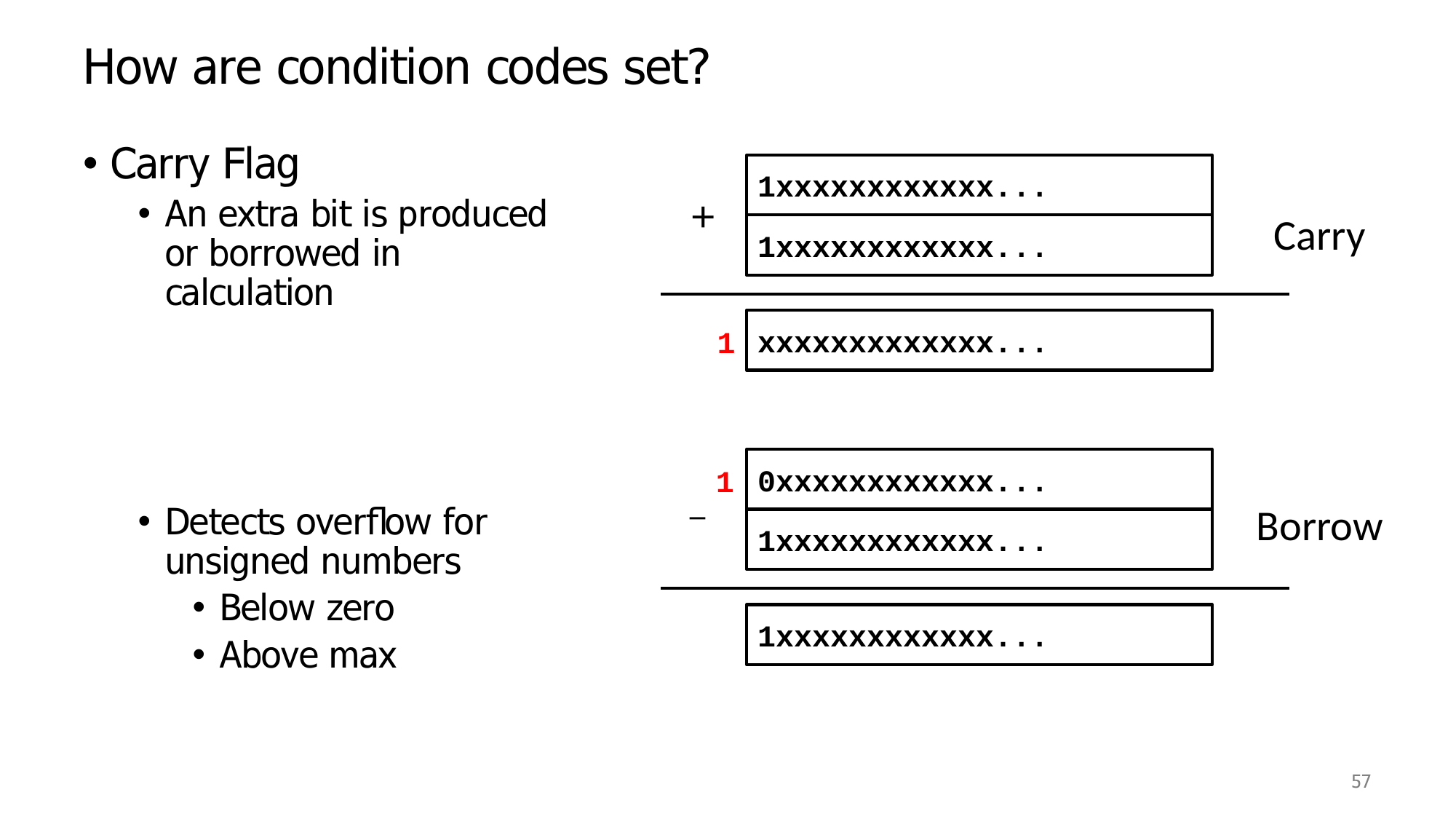

# How are condition codes set?
Carry Flag
An extra bit is produced or borrowed in calculation

Detects overflow for unsigned numbers
Below zero
Above max
1xxxxxxxxxxxx...
+
Carry
1xxxxxxxxxxxx...
xxxxxxxxxxxxx...
1
0xxxxxxxxxxxx...
1
_
1xxxxxxxxxxxx...
1xxxxxxxxxxxx...
Borrow
57